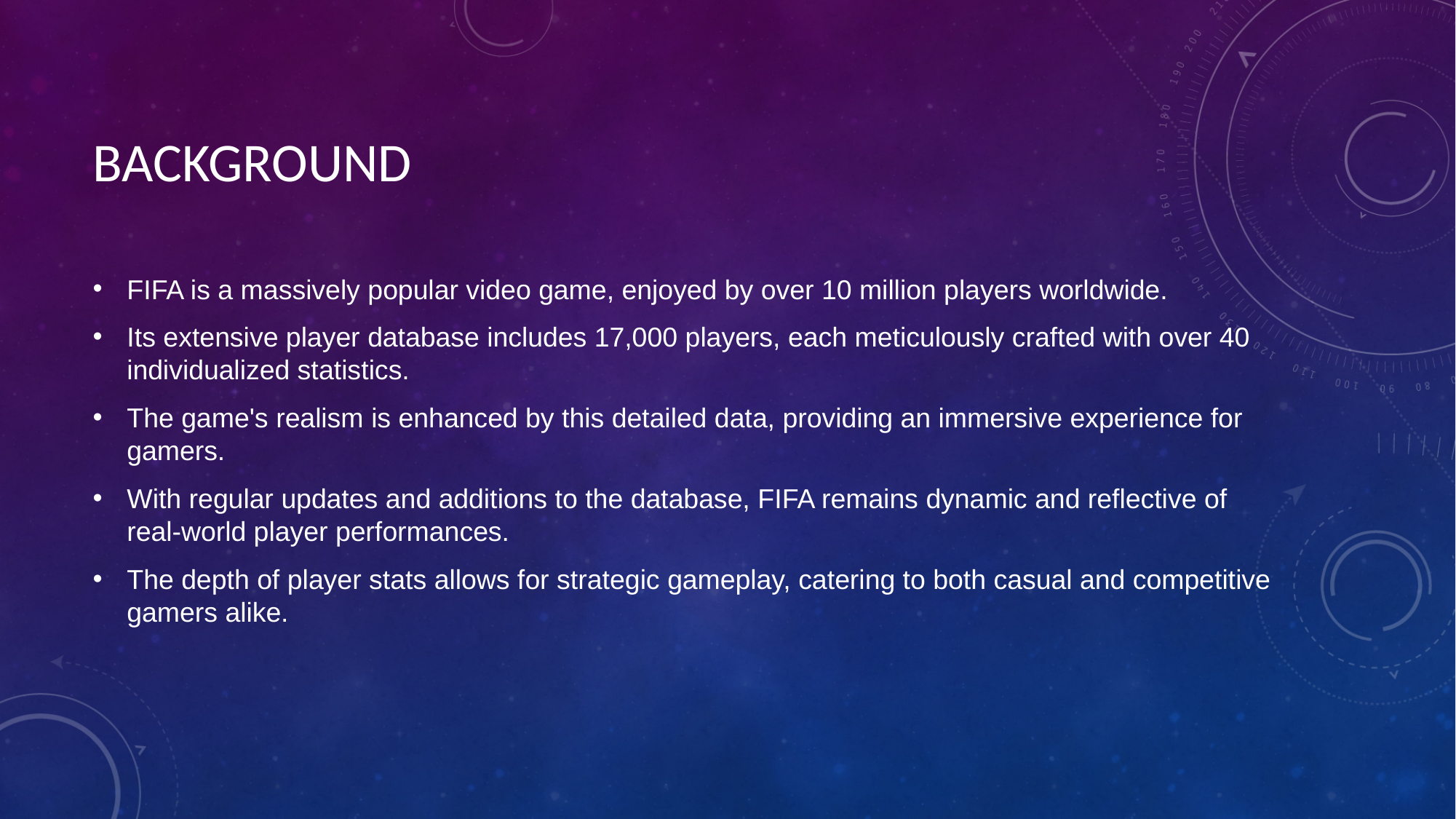

# Background
FIFA is a massively popular video game, enjoyed by over 10 million players worldwide.
Its extensive player database includes 17,000 players, each meticulously crafted with over 40 individualized statistics.
The game's realism is enhanced by this detailed data, providing an immersive experience for gamers.
With regular updates and additions to the database, FIFA remains dynamic and reflective of real-world player performances.
The depth of player stats allows for strategic gameplay, catering to both casual and competitive gamers alike.